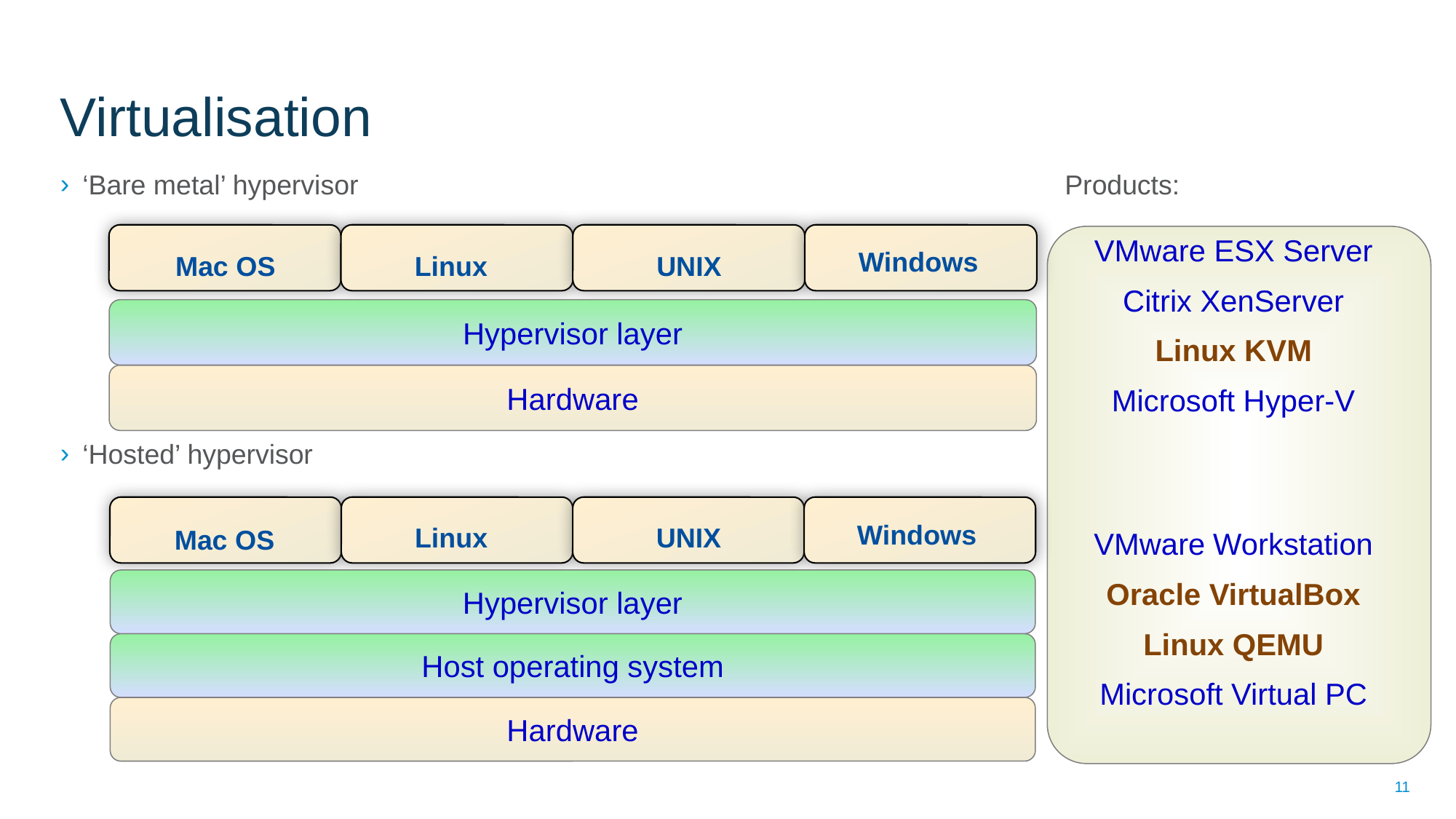

# Virtualisation
‘Bare metal’ hypervisor			  				Products:

‘Hosted’ hypervisor

VMware ESX Server
Citrix XenServer
Linux KVM
Microsoft Hyper-V

Mac OS
Linux
UNIX
Windows
Hypervisor layer
Hardware

Linux
UNIX
Mac OS
Windows
VMware Workstation
Oracle VirtualBox
Linux QEMU
Microsoft Virtual PC
Hypervisor layer
Host operating system
Hardware